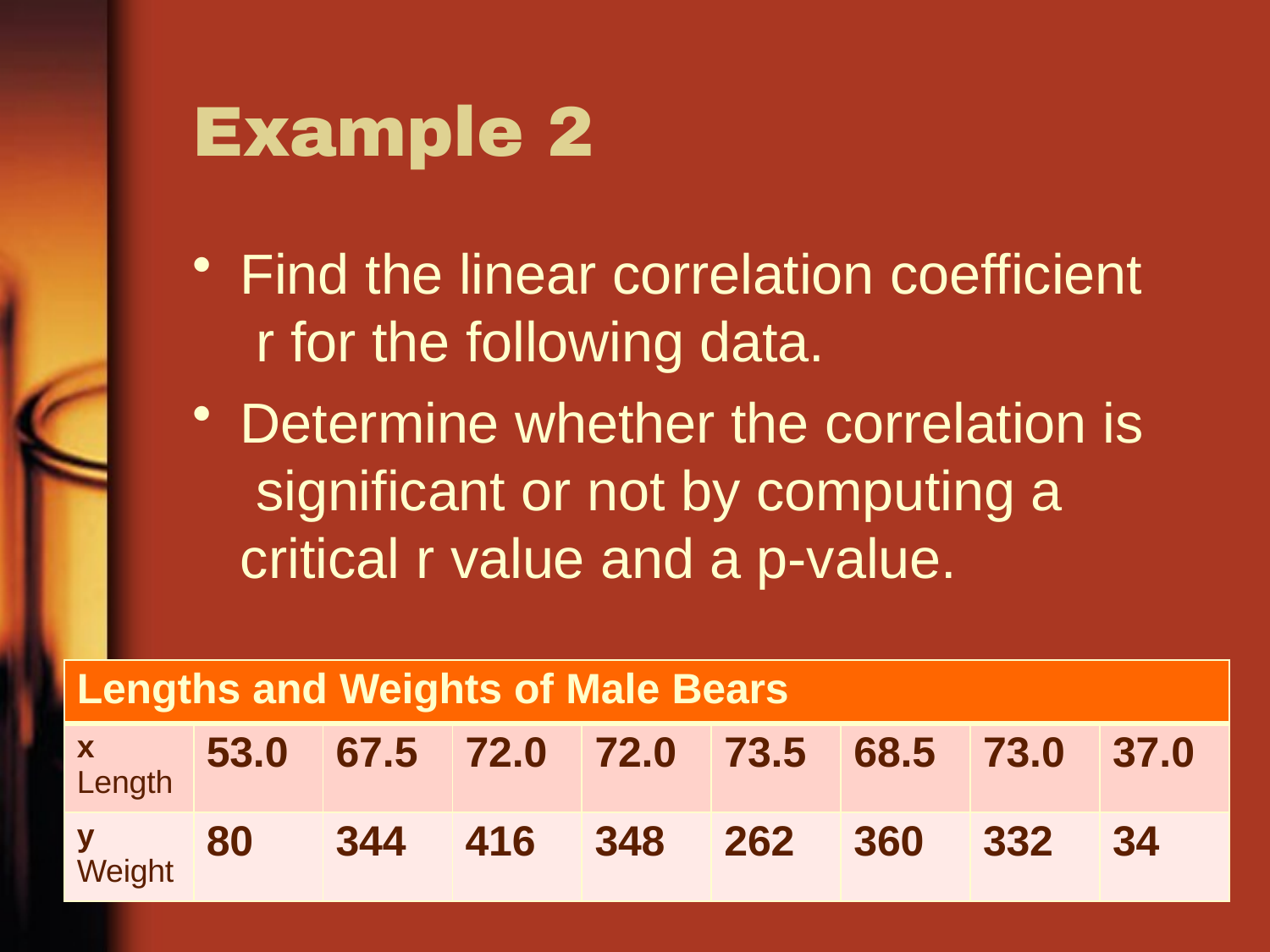

# Example 2
Find the linear correlation coefficient  r for the following data.
Determine whether the correlation is  significant or not by computing a  critical r value and a p-value.
| Lengths and Weights of Male Bears |  |  |  |  |  |  |  |  |
| --- | --- | --- | --- | --- | --- | --- | --- | --- |
| x Length | 53.0 | 67.5 | 72.0 | 72.0 | 73.5 | 68.5 | 73.0 | 37.0 |
| y Weight | 80 | 344 | 416 | 348 | 262 | 360 | 332 | 34 |